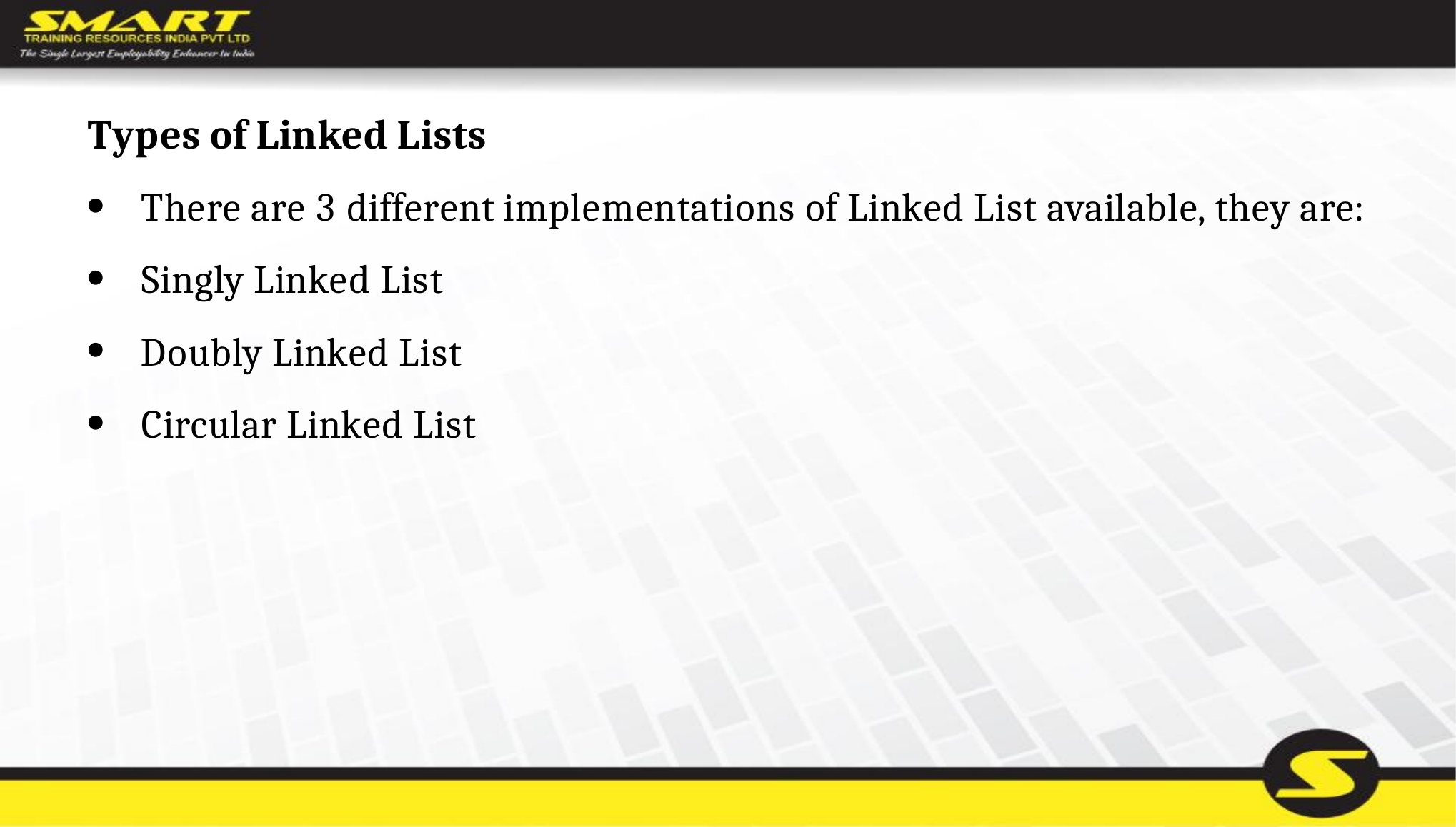

Types of Linked Lists
There are 3 different implementations of Linked List available, they are:
Singly Linked List
Doubly Linked List
Circular Linked List